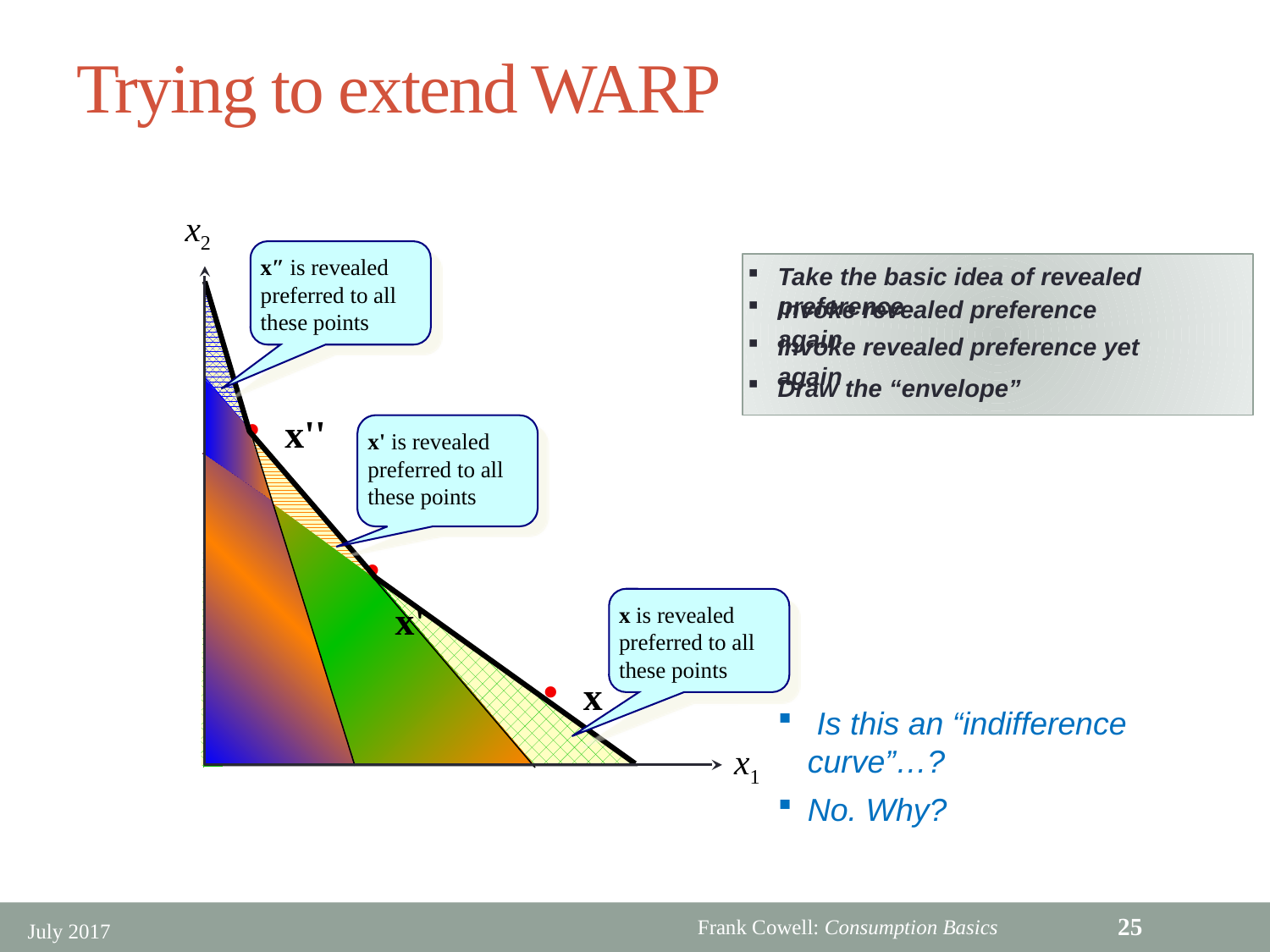

# Trying to extend WARP
x2
x″ is revealed preferred to all these points

Take the basic idea of revealed preference

Invoke revealed preference again
Invoke revealed preference yet again

Draw the “envelope”

 x''
x' is revealed preferred to all these points

 x'
x is revealed preferred to all these points
 x
 Is this an “indifference curve”…?
No. Why?
x1
25
July 2017